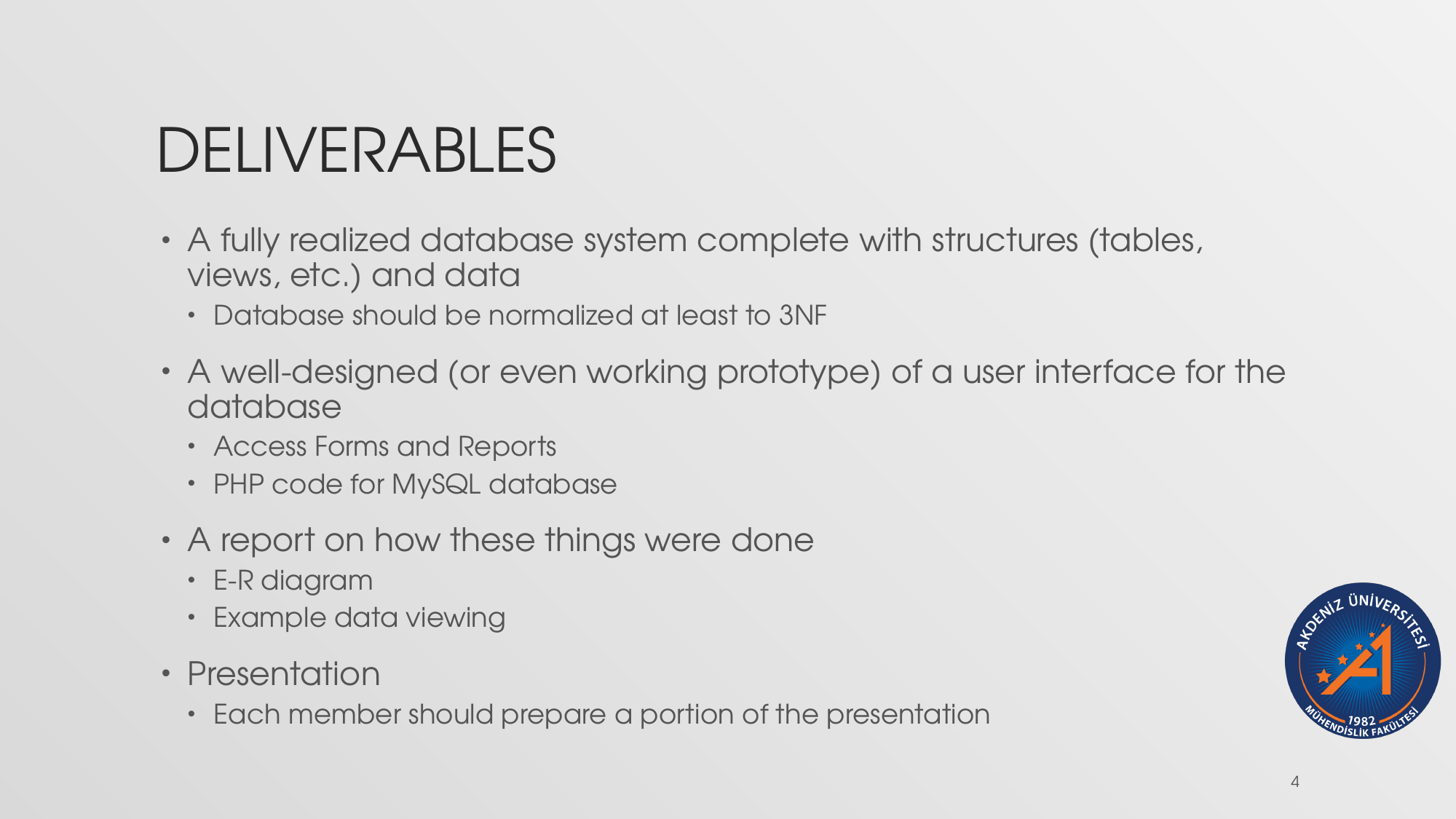

# Deliverables
A fully realized database system complete with structures (tables, views, etc.) and data
Database should be normalized at least to 3NF
A well-designed (or even working prototype) of a user interface for the database
Access Forms and Reports
PHP code for MySQL database
A report on how these things were done
E-R diagram
Example data viewing
Presentation
Each member should prepare a portion of the presentation
4